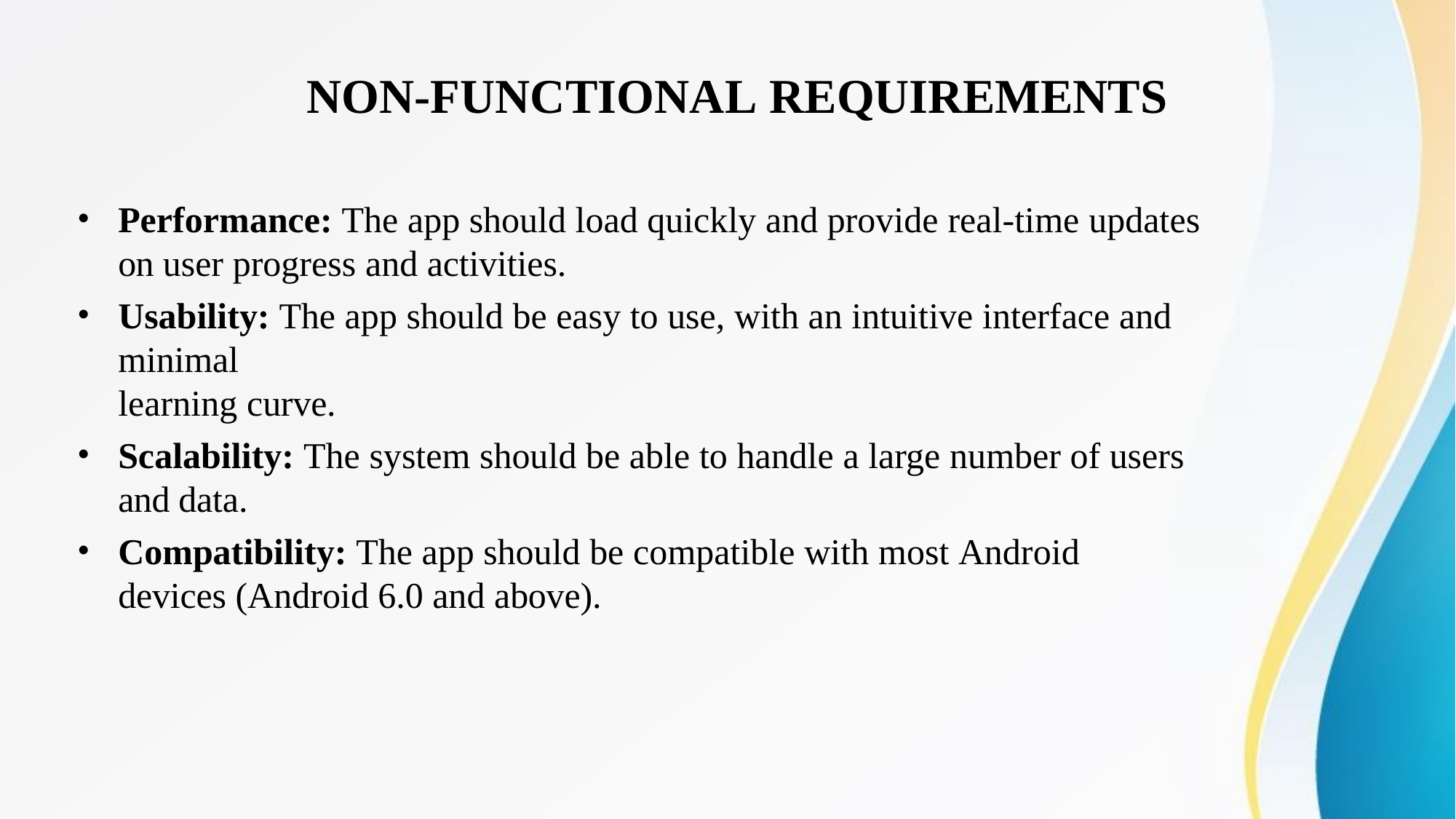

# NON-FUNCTIONAL REQUIREMENTS
Performance: The app should load quickly and provide real-time updates on user progress and activities.
Usability: The app should be easy to use, with an intuitive interface and minimal
learning curve.
Scalability: The system should be able to handle a large number of users and data.
Compatibility: The app should be compatible with most Android devices (Android 6.0 and above).